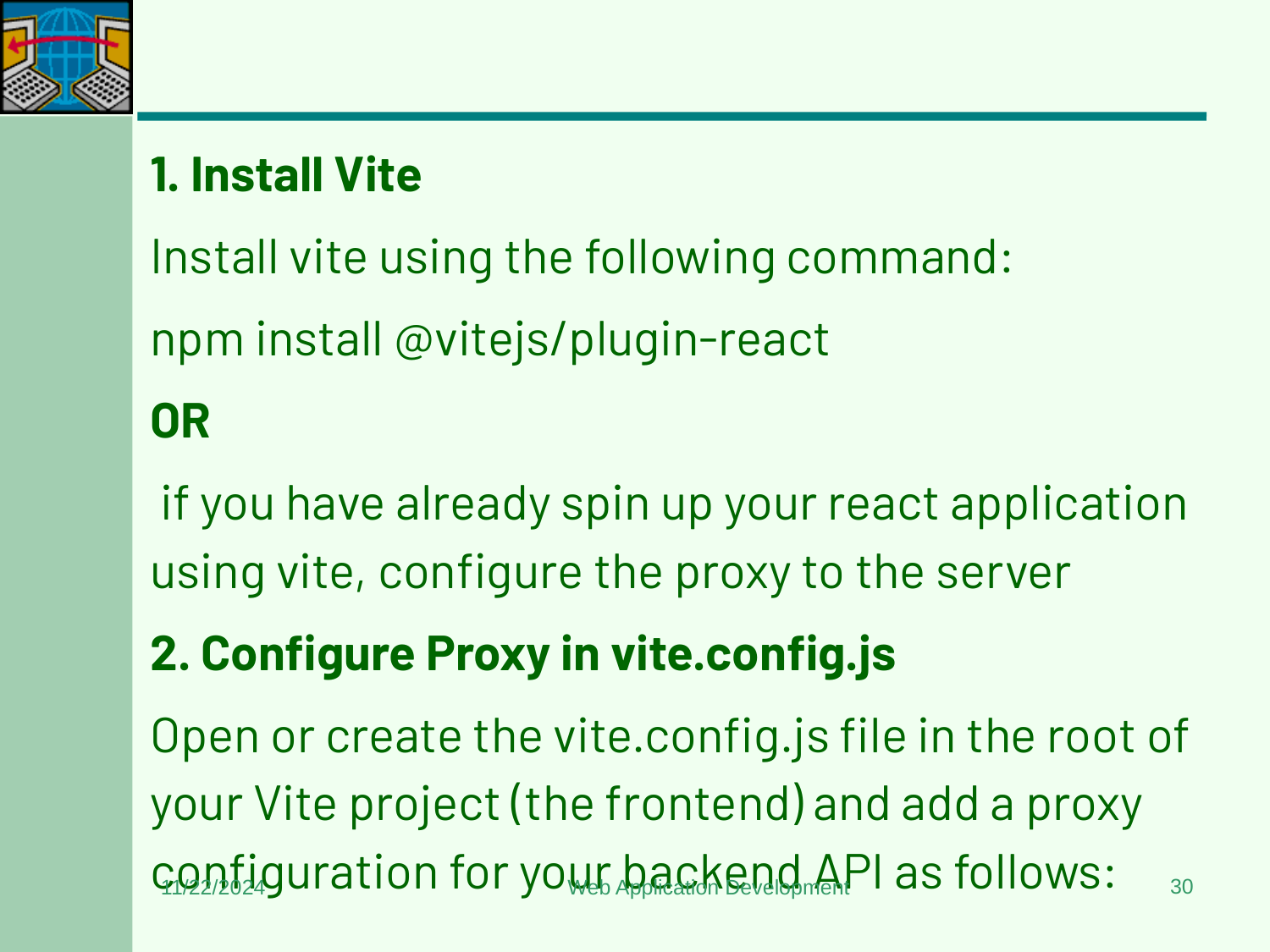

#
1. Install Vite
Install vite using the following command:
npm install @vitejs/plugin-react
OR
 if you have already spin up your react application using vite, configure the proxy to the server
2. Configure Proxy in vite.config.js
Open or create the vite.config.js file in the root of your Vite project (the frontend) and add a proxy configuration for your backend API as follows:

30
11/22/2024
Web Application Development